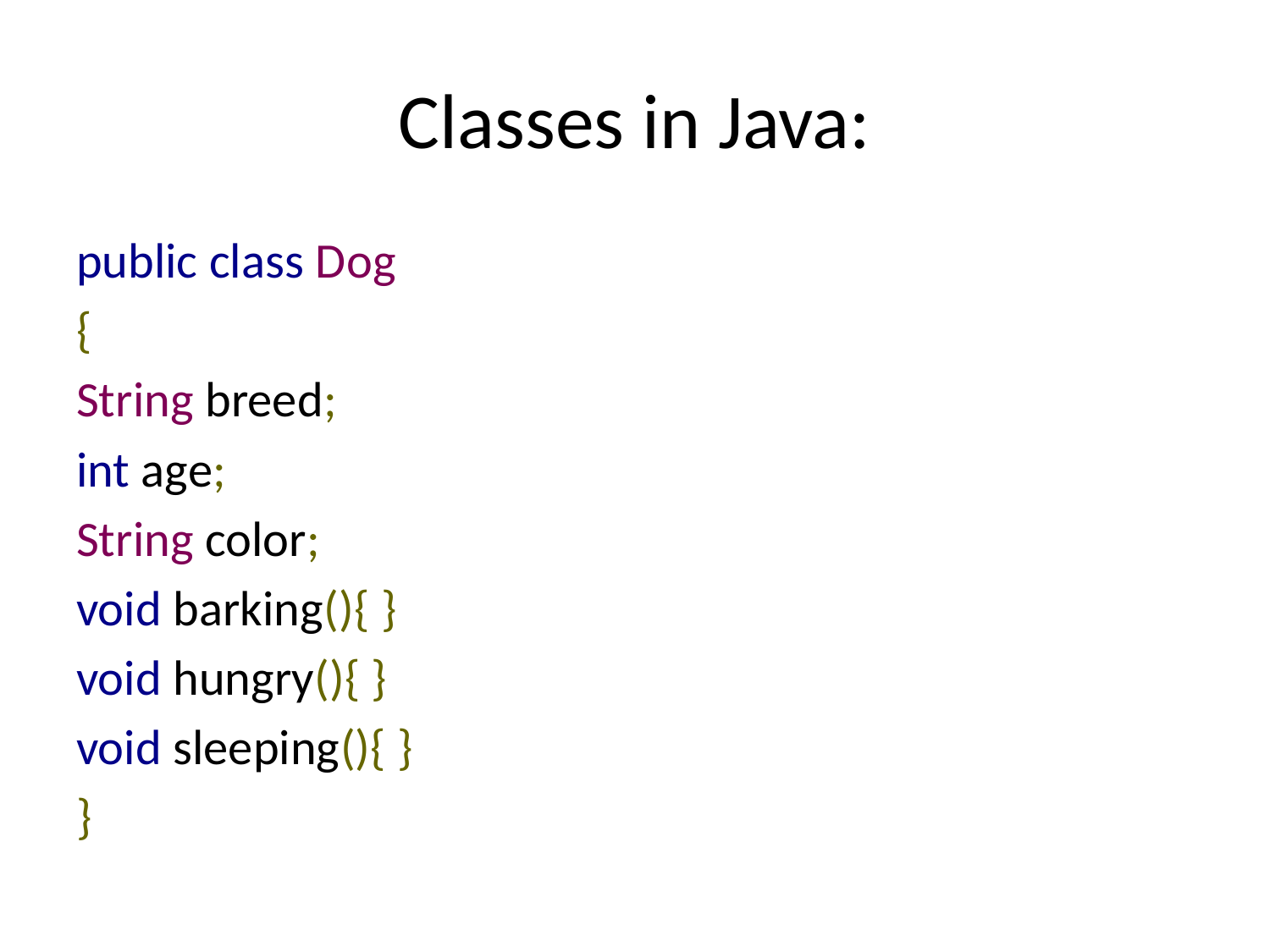

# Classes in Java:
public class Dog
{
String breed;
int age;
String color;
void barking(){ }
void hungry(){ }
void sleeping(){ }
}